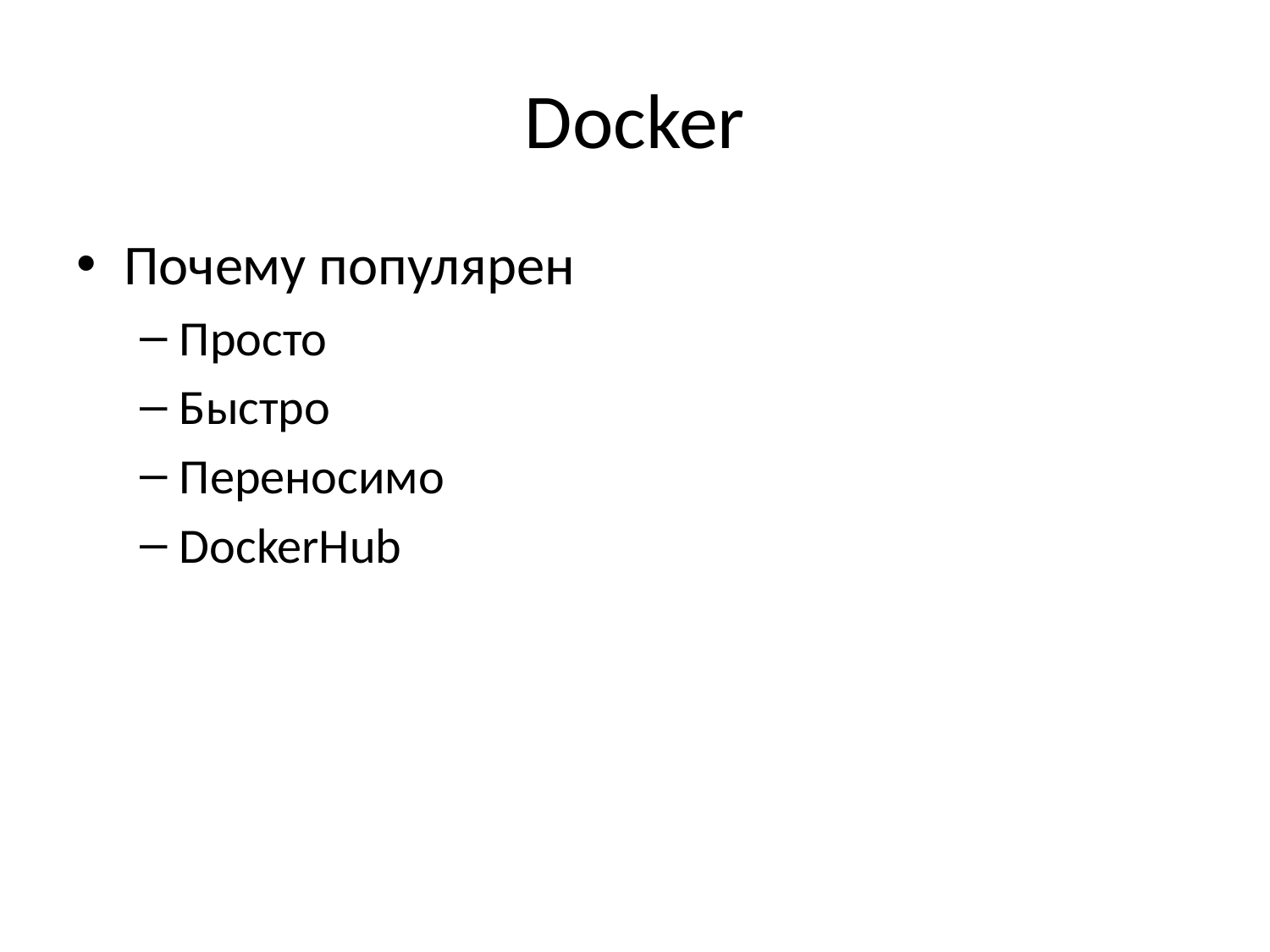

# Docker
Почему популярен
Просто
Быстро
Переносимо
DockerHub